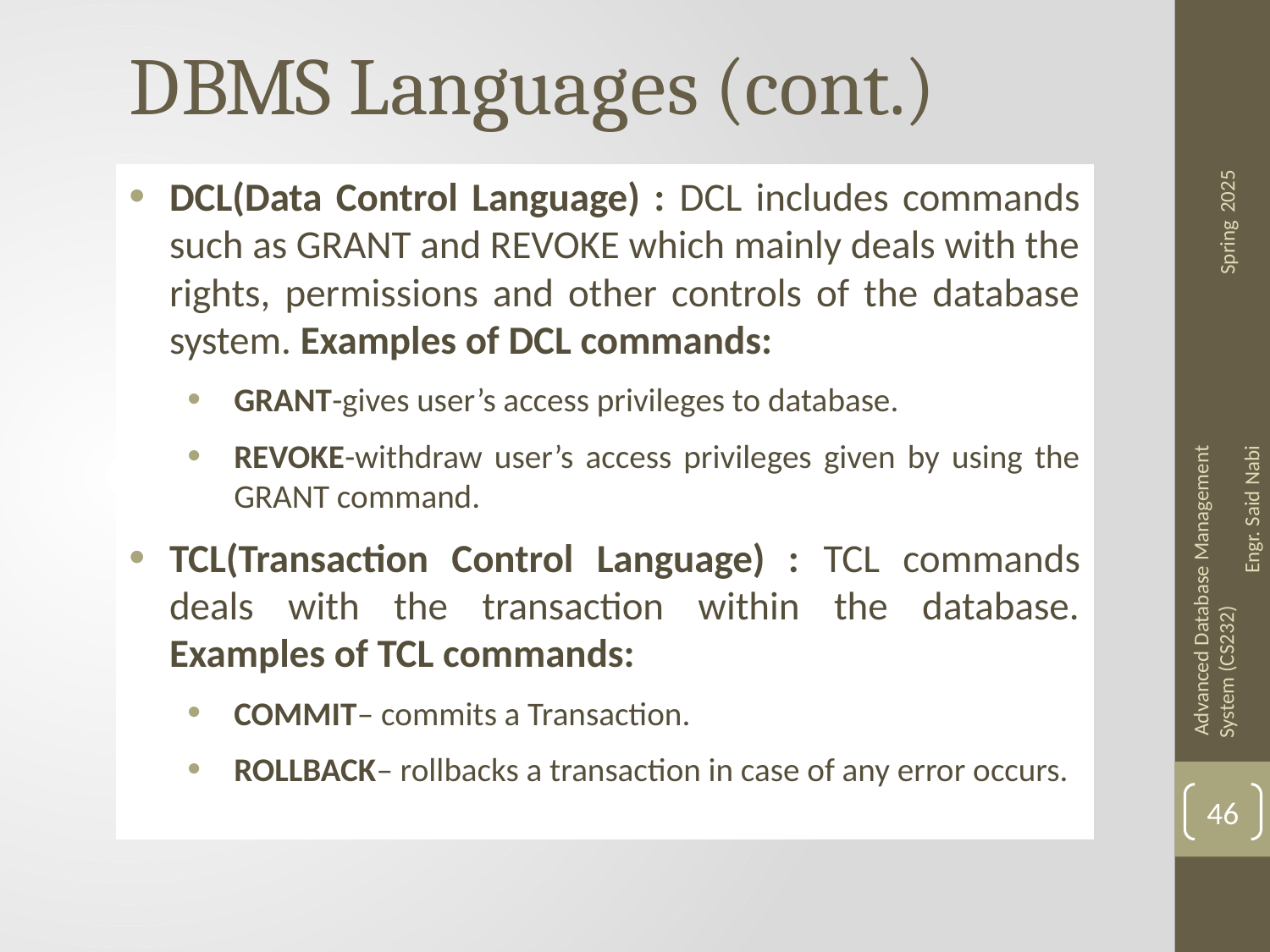

# DBMS Languages (cont.)
DCL(Data Control Language) : DCL includes commands such as GRANT and REVOKE which mainly deals with the rights, permissions and other controls of the database system. Examples of DCL commands:
GRANT-gives user’s access privileges to database.
REVOKE-withdraw user’s access privileges given by using the GRANT command.
TCL(Transaction Control Language) : TCL commands deals with the transaction within the database. Examples of TCL commands:
COMMIT– commits a Transaction.
ROLLBACK– rollbacks a transaction in case of any error occurs.

46